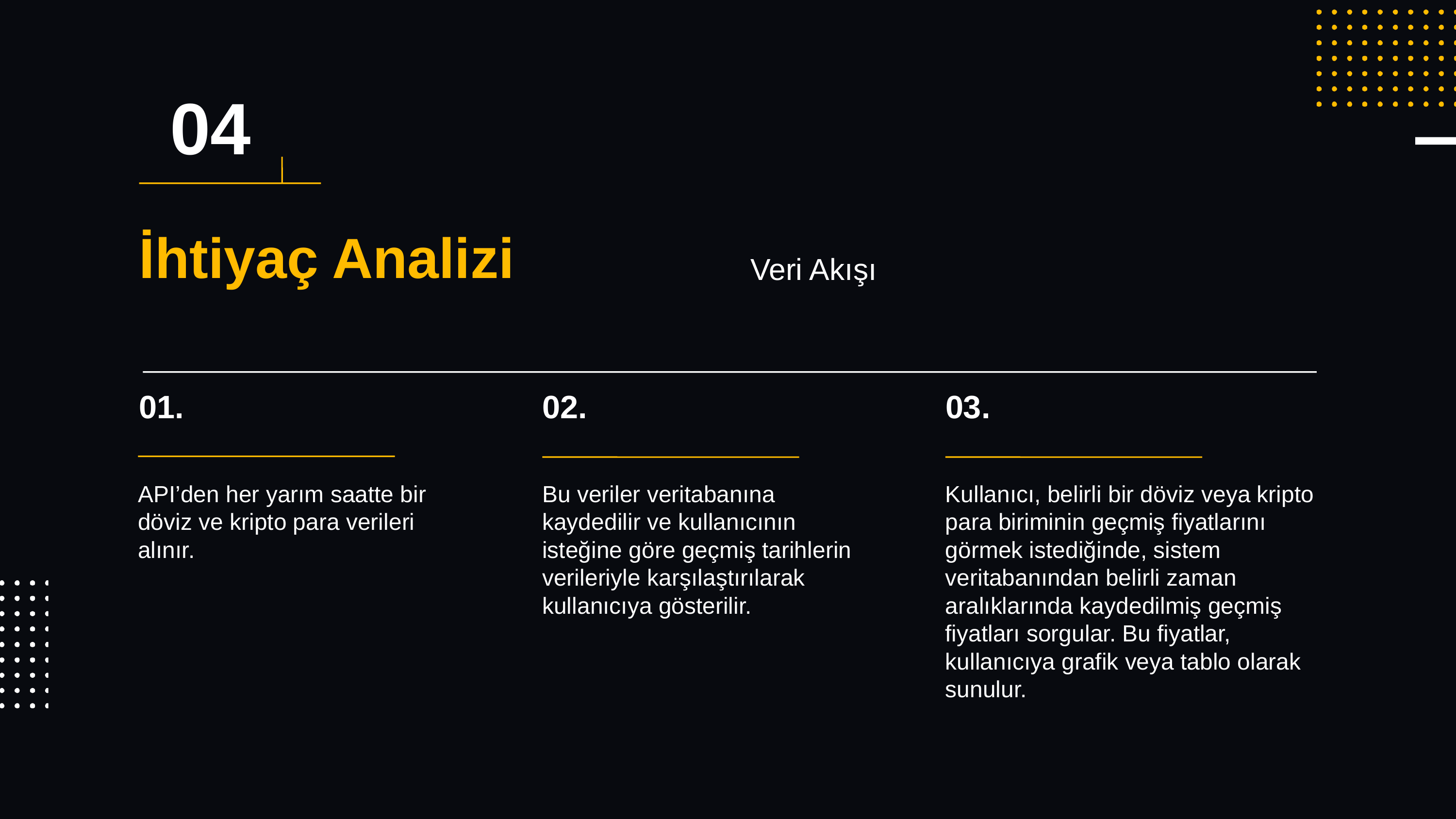

04

İhtiyaç Analizi
Veri Akışı

01.
02.
03.

API’den her yarım saatte bir döviz ve kripto para verileri alınır.
Bu veriler veritabanına kaydedilir ve kullanıcının isteğine göre geçmiş tarihlerin verileriyle karşılaştırılarak kullanıcıya gösterilir.
Kullanıcı, belirli bir döviz veya kripto para biriminin geçmiş fiyatlarını görmek istediğinde, sistem veritabanından belirli zaman aralıklarında kaydedilmiş geçmiş fiyatları sorgular. Bu fiyatlar, kullanıcıya grafik veya tablo olarak sunulur.